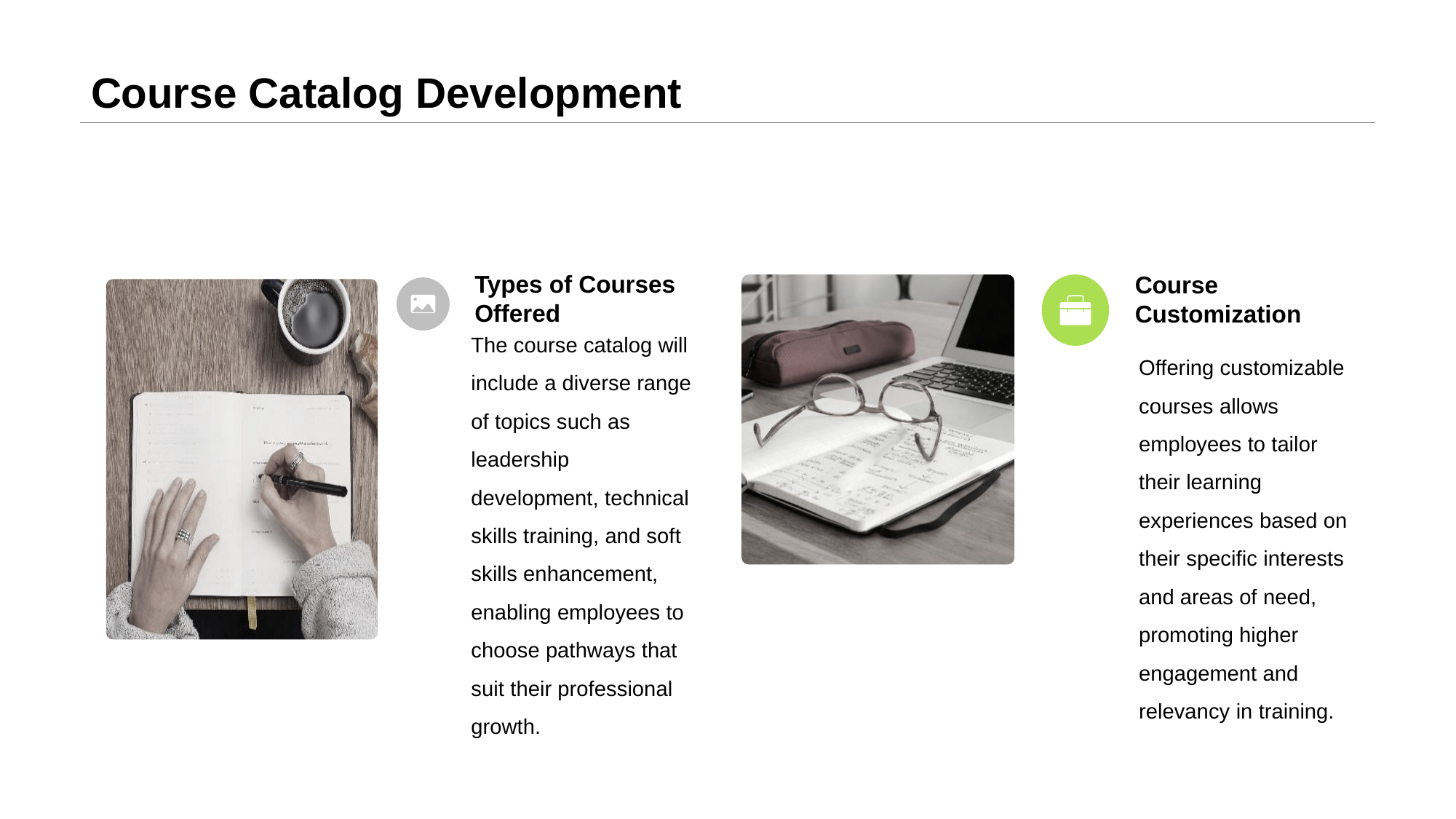

# Course Catalog Development
Types of Courses Offered
Course Customization

The course catalog will include a diverse range of topics such as leadership development, technical skills training, and soft skills enhancement, enabling employees to choose pathways that suit their professional growth.
Offering customizable courses allows employees to tailor their learning experiences based on their specific interests and areas of need, promoting higher engagement and relevancy in training.